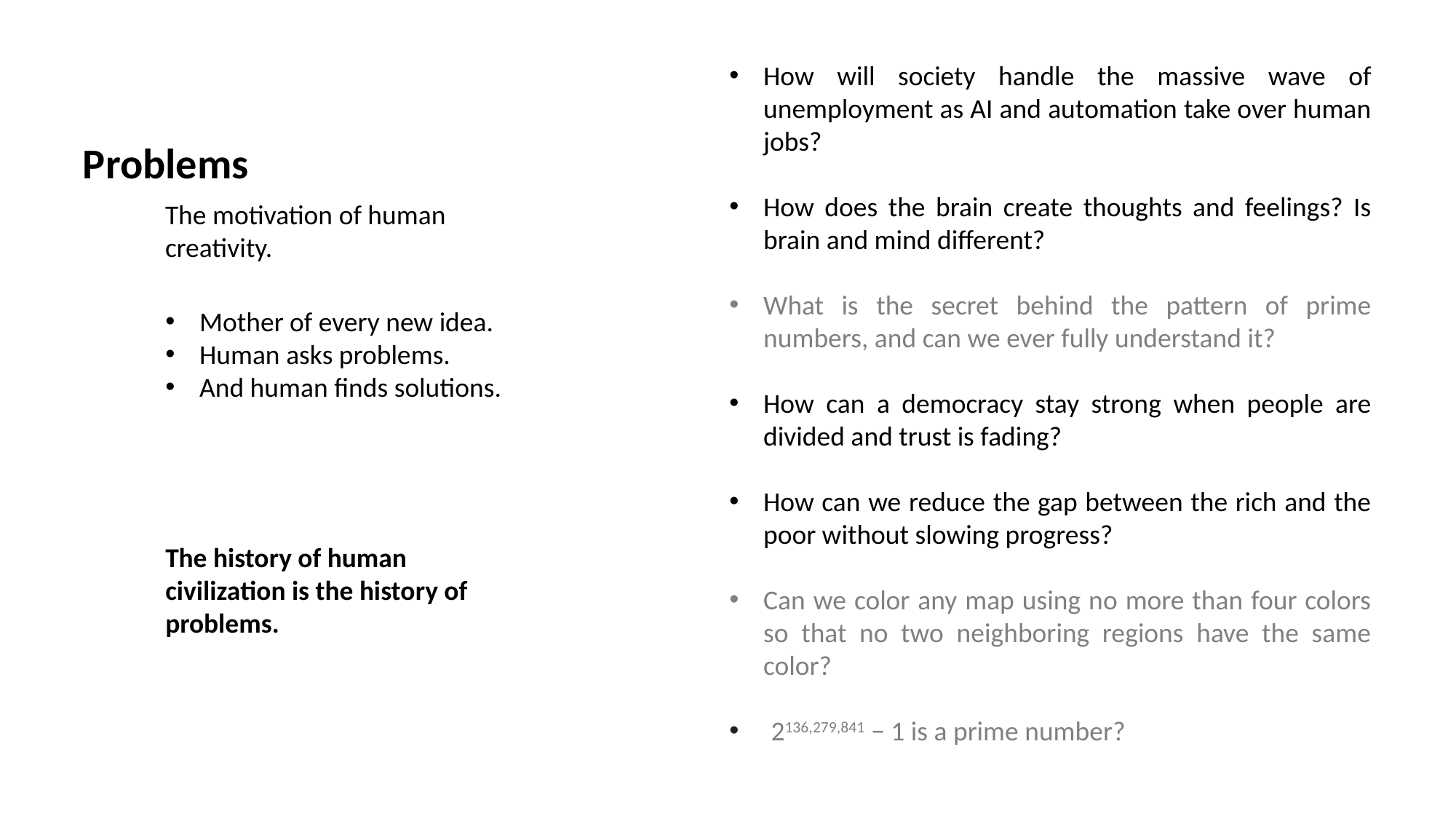

How will society handle the massive wave of unemployment as AI and automation take over human jobs?

How does the brain create thoughts and feelings? Is brain and mind different?

What is the secret behind the pattern of prime numbers, and can we ever fully understand it?

How can a democracy stay strong when people are divided and trust is fading?

How can we reduce the gap between the rich and the poor without slowing progress?

Can we color any map using no more than four colors so that no two neighboring regions have the same color?

 2136,279,841 − 1 is a prime number?
Problems
The motivation of human creativity.
Mother of every new idea.
Human asks problems.
And human finds solutions.
The history of human civilization is the history of problems.